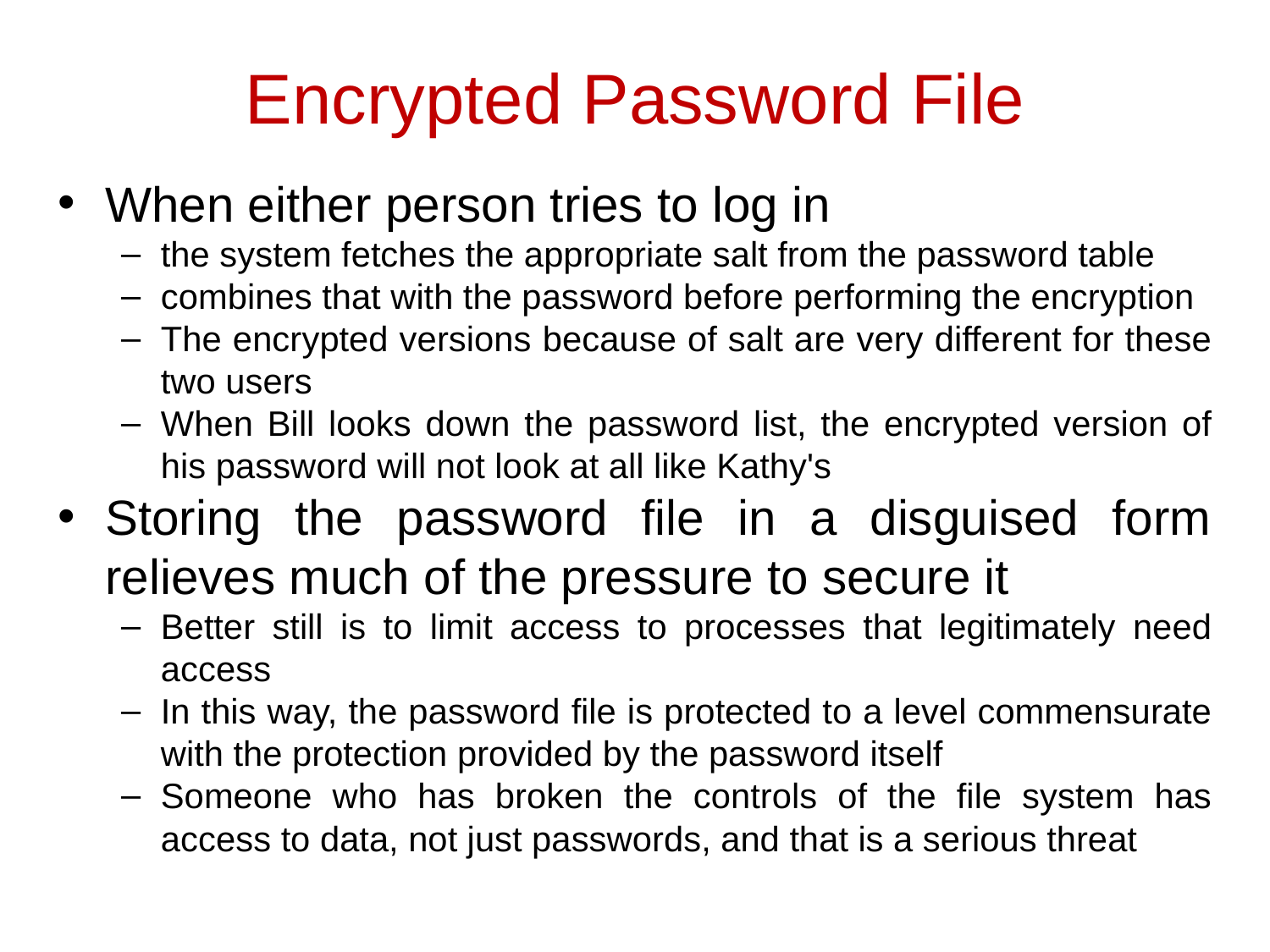

# Encrypted Password File
When either person tries to log in
the system fetches the appropriate salt from the password table
combines that with the password before performing the encryption
The encrypted versions because of salt are very different for these two users
When Bill looks down the password list, the encrypted version of his password will not look at all like Kathy's
Storing the password file in a disguised form relieves much of the pressure to secure it
Better still is to limit access to processes that legitimately need access
In this way, the password file is protected to a level commensurate with the protection provided by the password itself
Someone who has broken the controls of the file system has access to data, not just passwords, and that is a serious threat